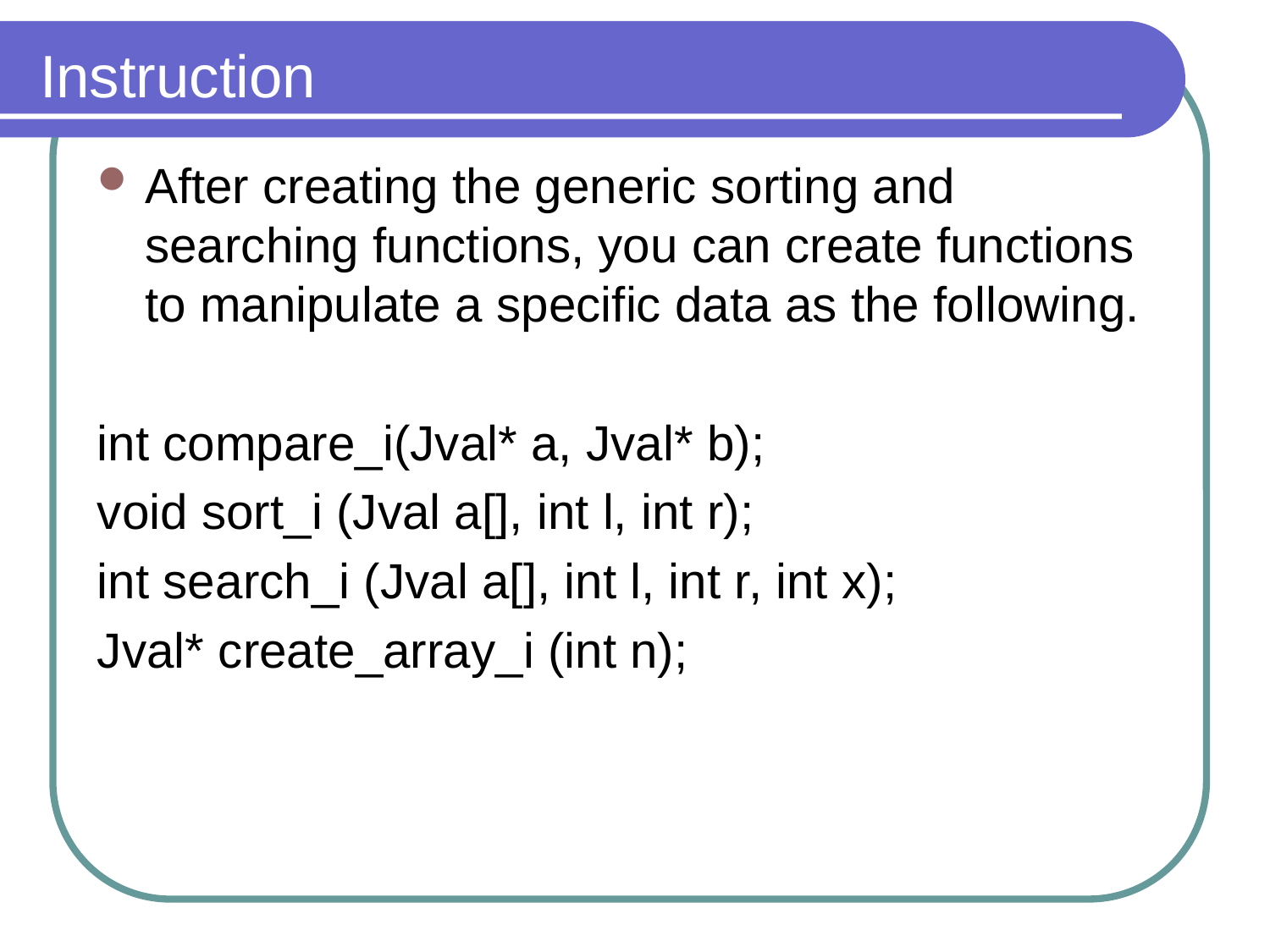

# Instruction
After creating the generic sorting and searching functions, you can create functions to manipulate a specific data as the following.

int compare_i(Jval* a, Jval* b);
void sort_i (Jval a[], int l, int r);
int search_i (Jval a[], int l, int r, int x);
Jval* create_array_i (int n);